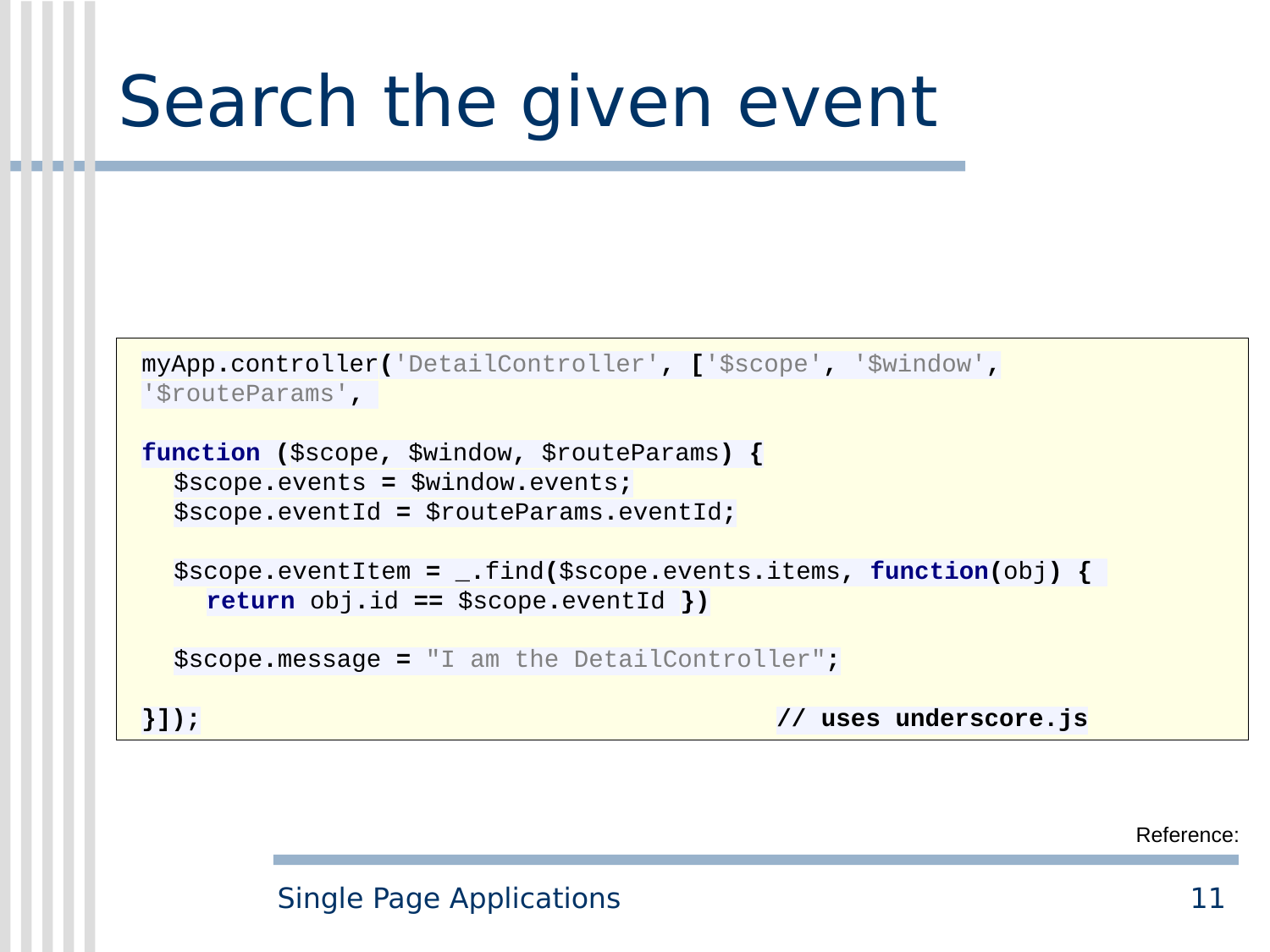

# Search the given event

myApp.controller('DetailController', ['$scope', '$window', '$routeParams',

function ($scope, $window, $routeParams) {
	$scope.events = $window.events;
	$scope.eventId = $routeParams.eventId;

	$scope.eventItem = _.find($scope.events.items, function(obj) {
		return obj.id == $scope.eventId })

	$scope.message = "I am the DetailController";

}]);							// uses underscore.js
Reference:
Single Page Applications
11